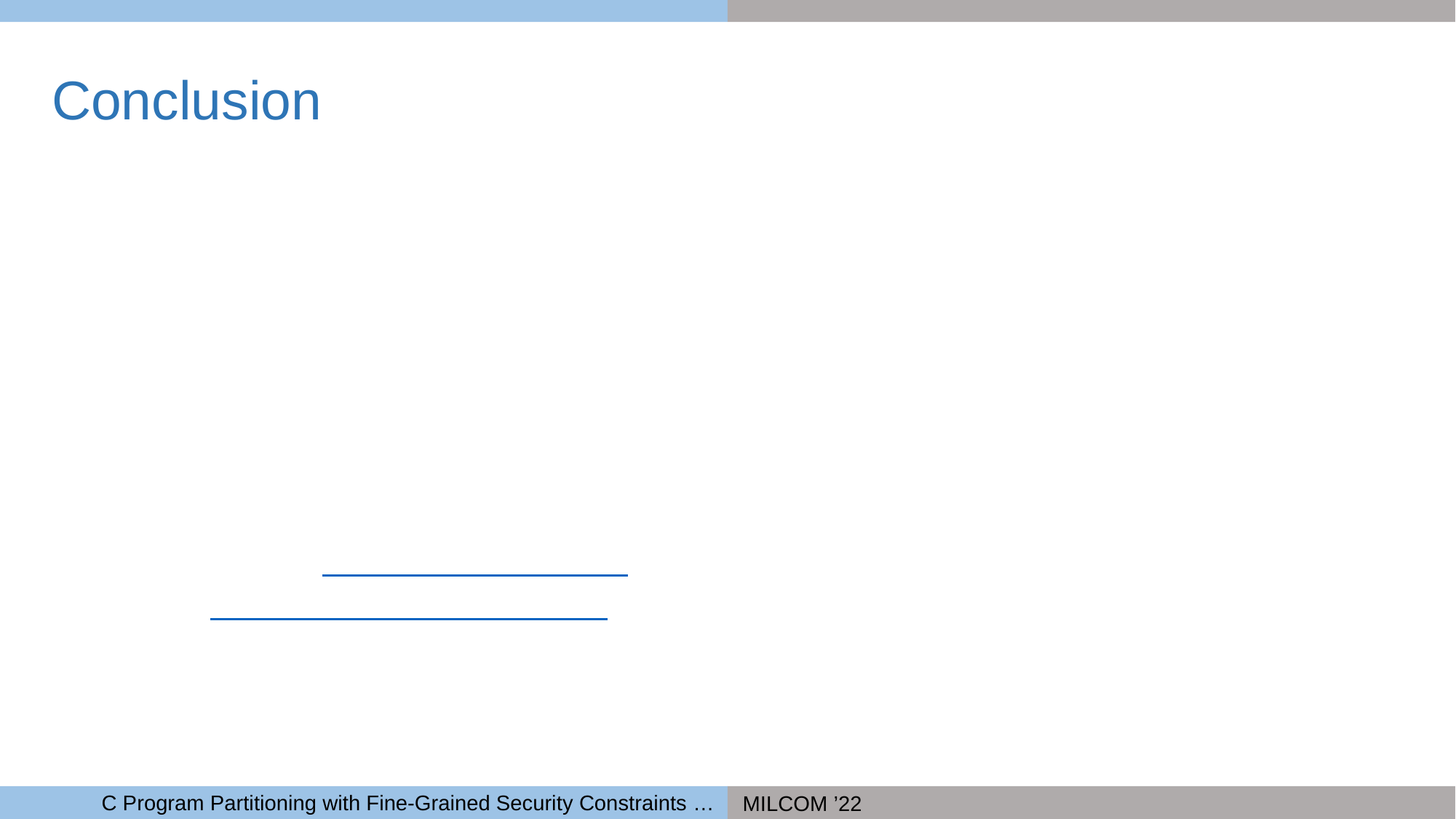

Conclusion

C Program Partitioning with Fine-Grained Security Constraints …

MILCOM ’22